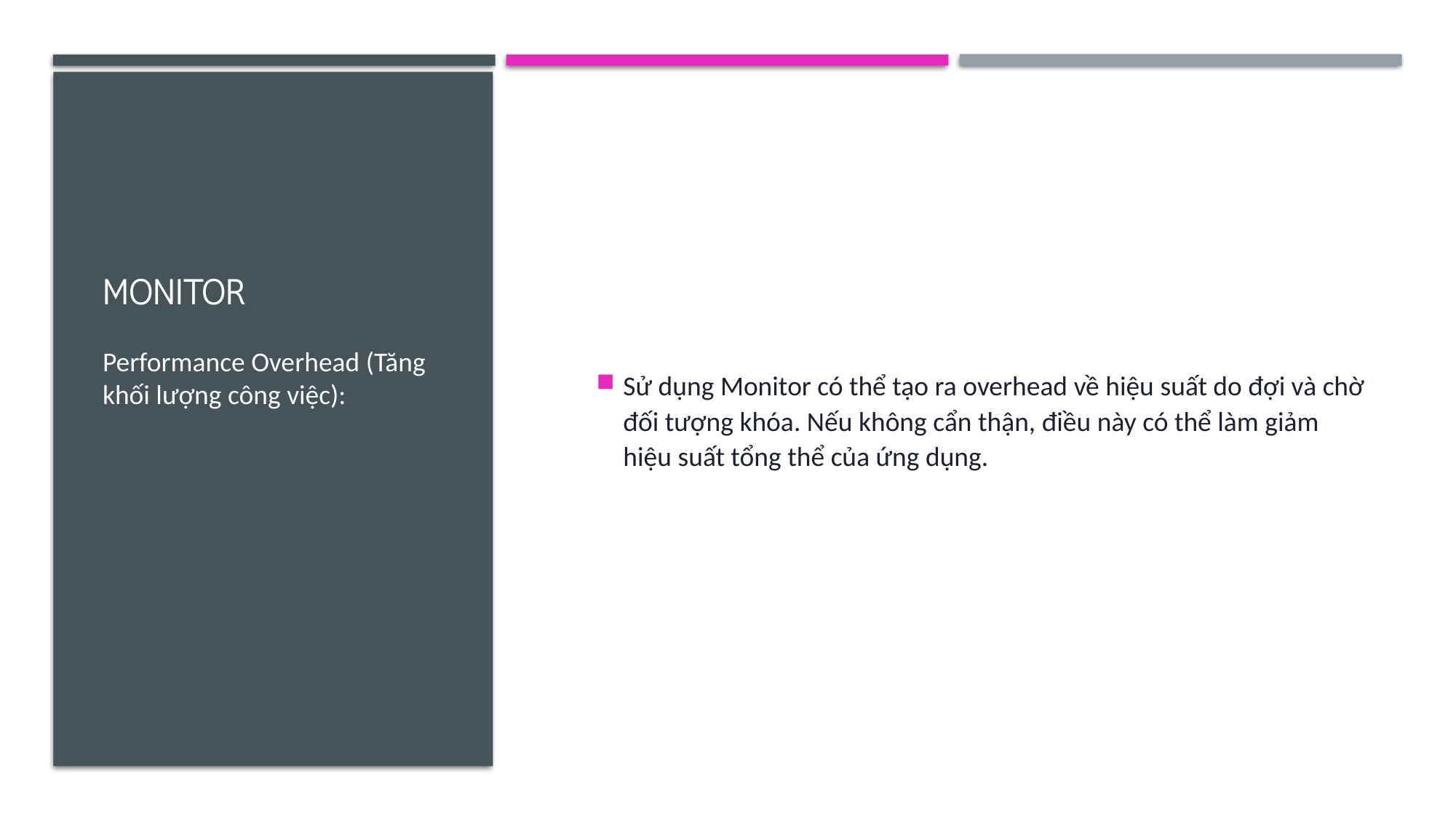

# monitor
Sử dụng Monitor có thể tạo ra overhead về hiệu suất do đợi và chờ đối tượng khóa. Nếu không cẩn thận, điều này có thể làm giảm hiệu suất tổng thể của ứng dụng.
Performance Overhead (Tăng khối lượng công việc):